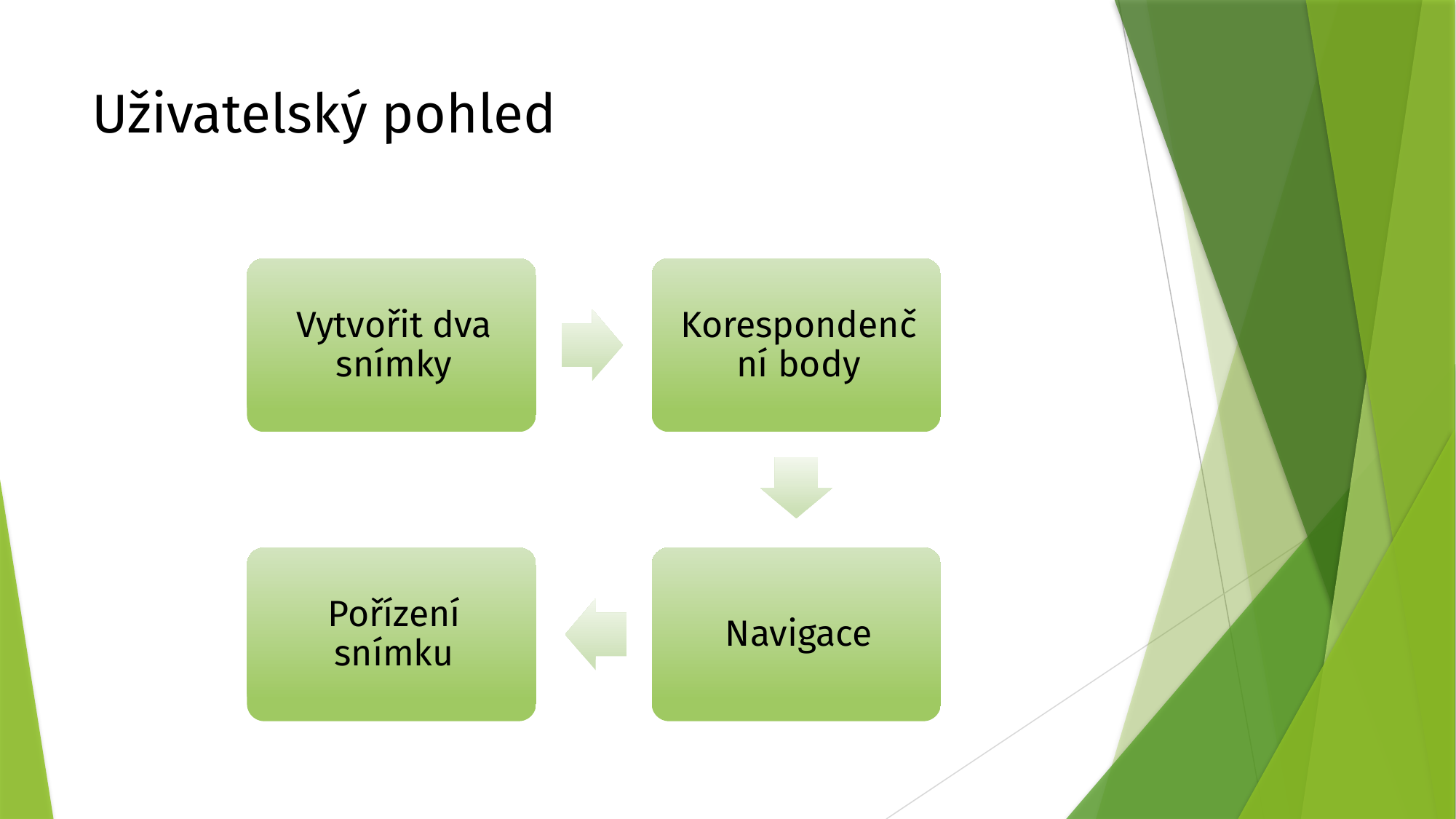

# Uživatelský pohled
Vytvořit dva snímky

Korespondenční body

Navigace

Pořízení snímku